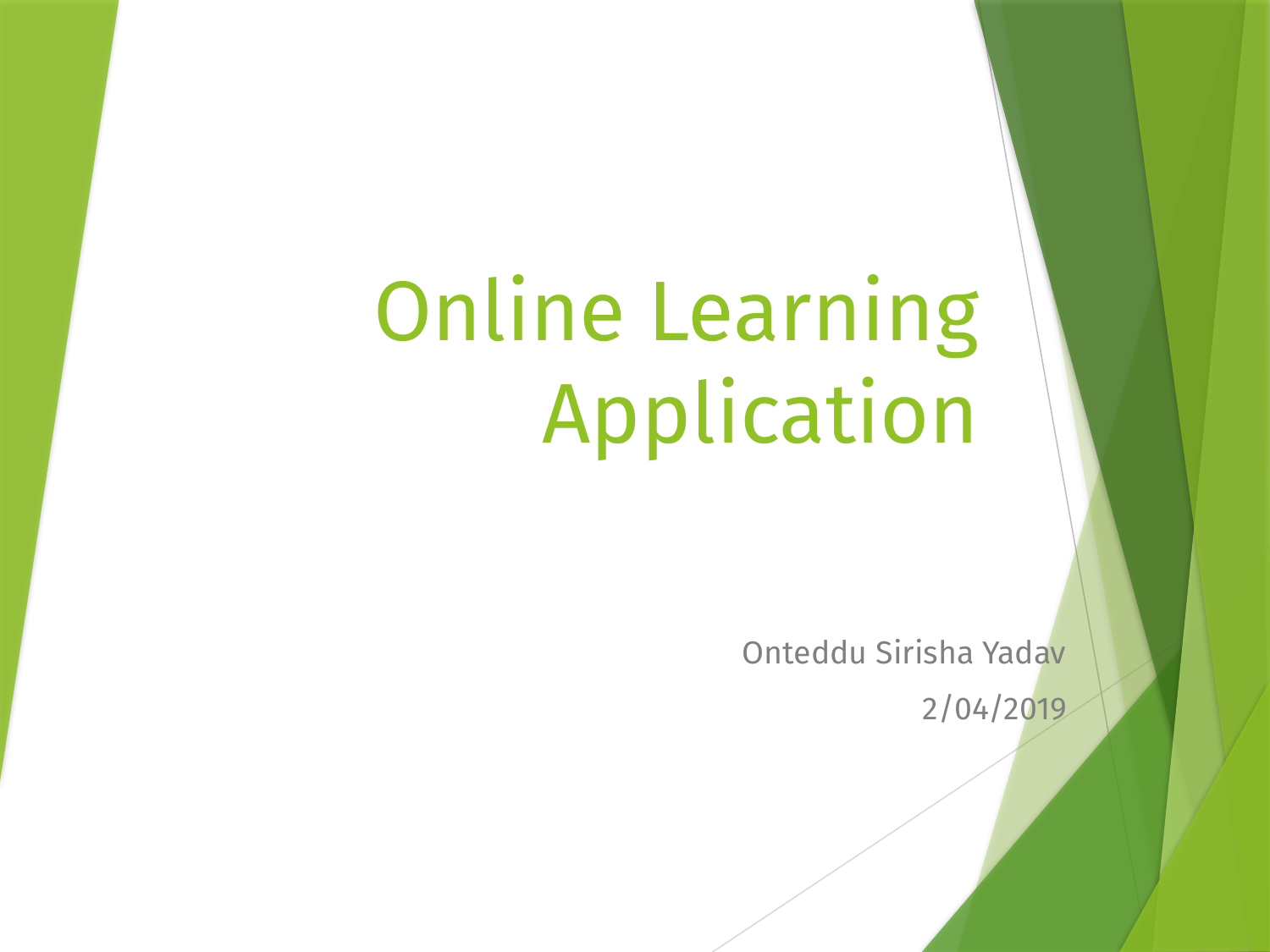

# Online Learning Application
Onteddu Sirisha Yadav
2/04/2019